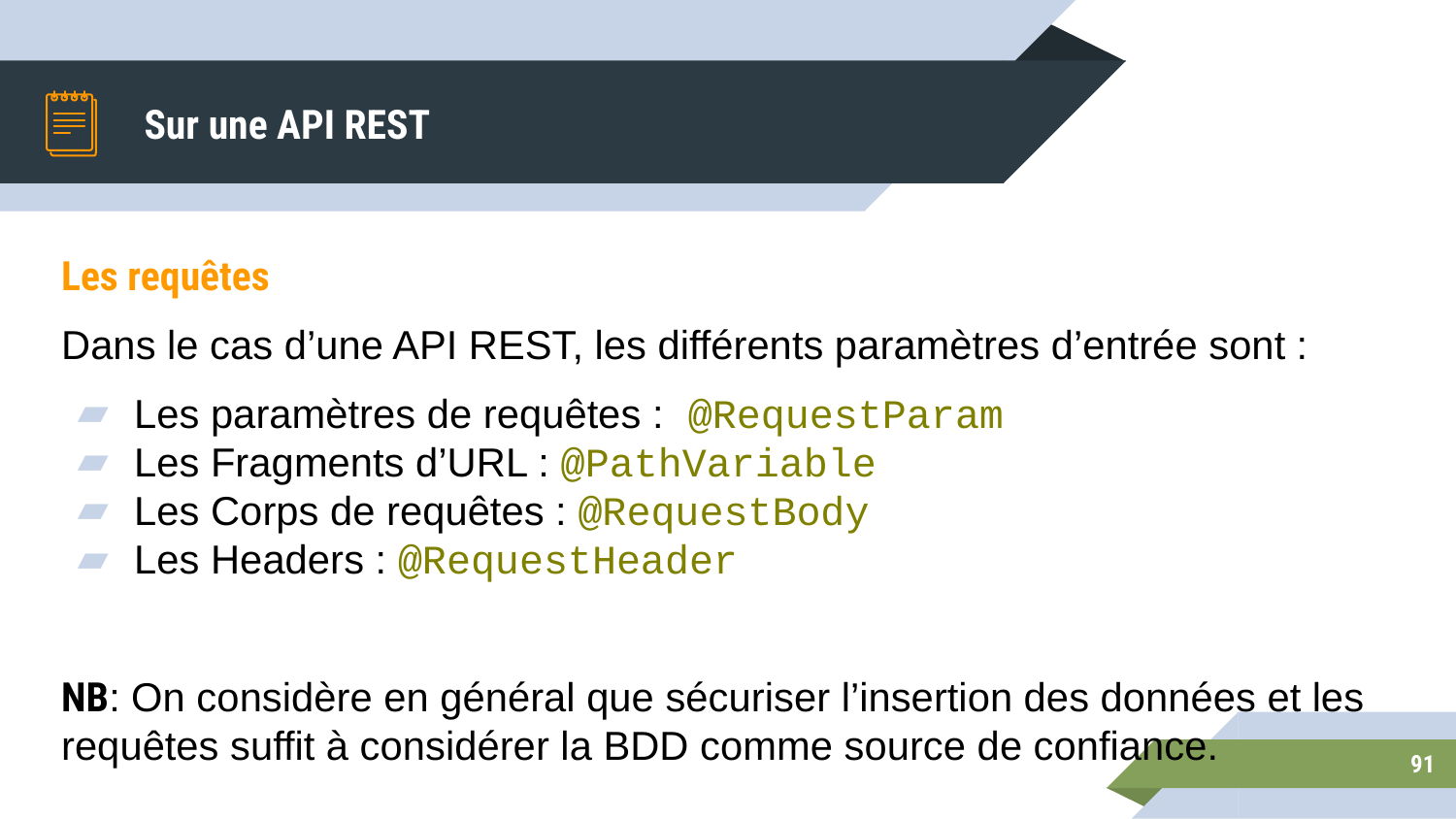

# Sur une API REST

Les requêtes
Dans le cas d’une API REST, les différents paramètres d’entrée sont :
Les paramètres de requêtes : @RequestParam
Les Fragments d’URL : @PathVariable
Les Corps de requêtes : @RequestBody
Les Headers : @RequestHeader

NB: On considère en général que sécuriser l’insertion des données et les requêtes suffit à considérer la BDD comme source de confiance.

91